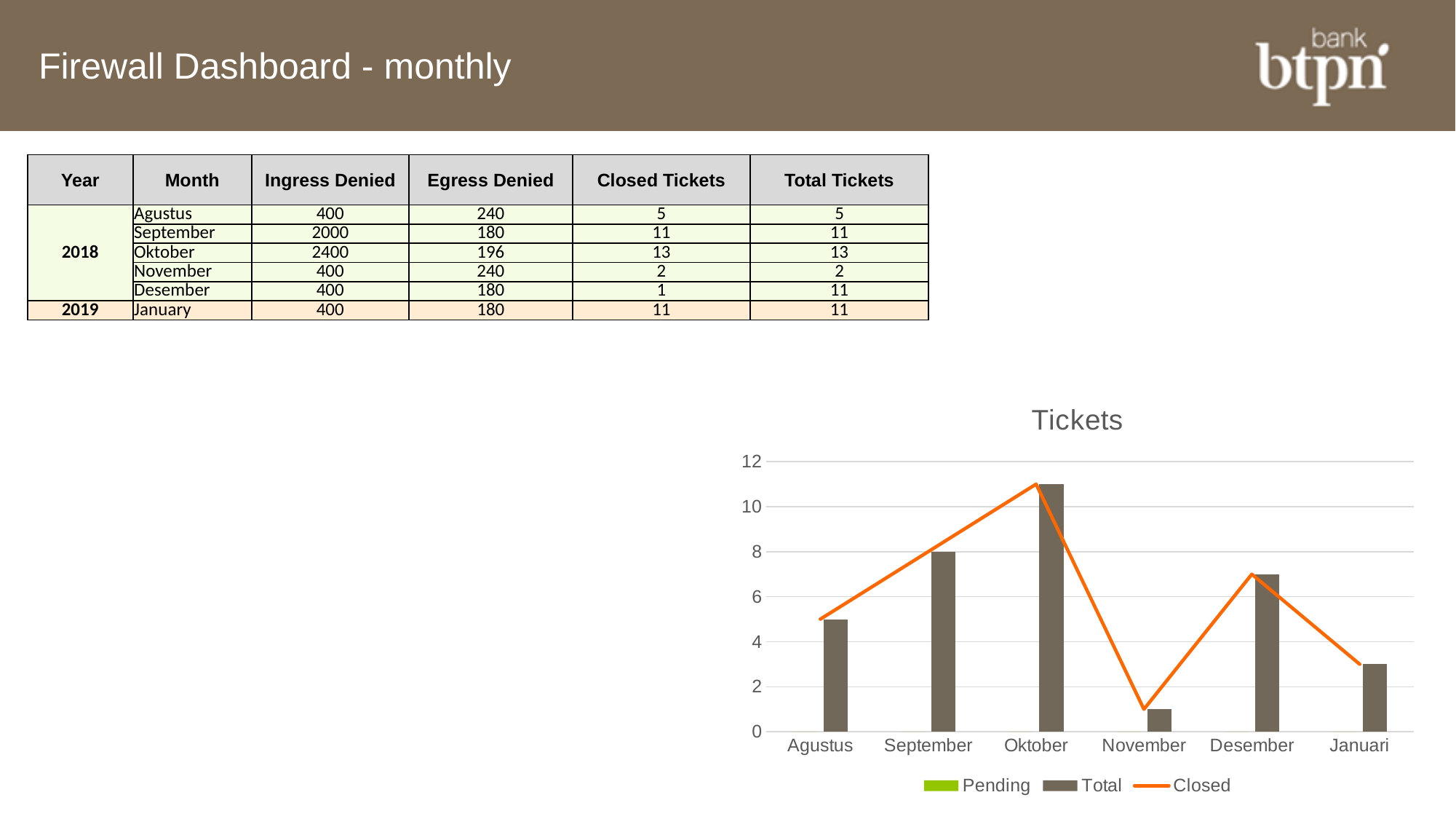

# Firewall Dashboard - monthly
| Year | Month | Ingress Denied | Egress Denied | Closed Tickets | Total Tickets |
| --- | --- | --- | --- | --- | --- |
| 2018 | Agustus | 400 | 240 | 5 | 5 |
|  | September | 2000 | 180 | 11 | 11 |
|  | Oktober | 2400 | 196 | 13 | 13 |
|  | November | 400 | 240 | 2 | 2 |
|  | Desember | 400 | 180 | 1 | 11 |
| 2019 | January | 400 | 180 | 11 | 11 |

### Chart: Tickets

| Category | Pending | Total | Closed |
|---|---|---|---|
| Agustus | 0.0 | 5.0 | 5.0 |
| September | 0.0 | 8.0 | 8.0 |
| Oktober | 0.0 | 11.0 | 11.0 |
| November | 0.0 | 1.0 | 1.0 |
| Desember | 0.0 | 7.0 | 7.0 |
| Januari | 0.0 | 3.0 | 3.0 |